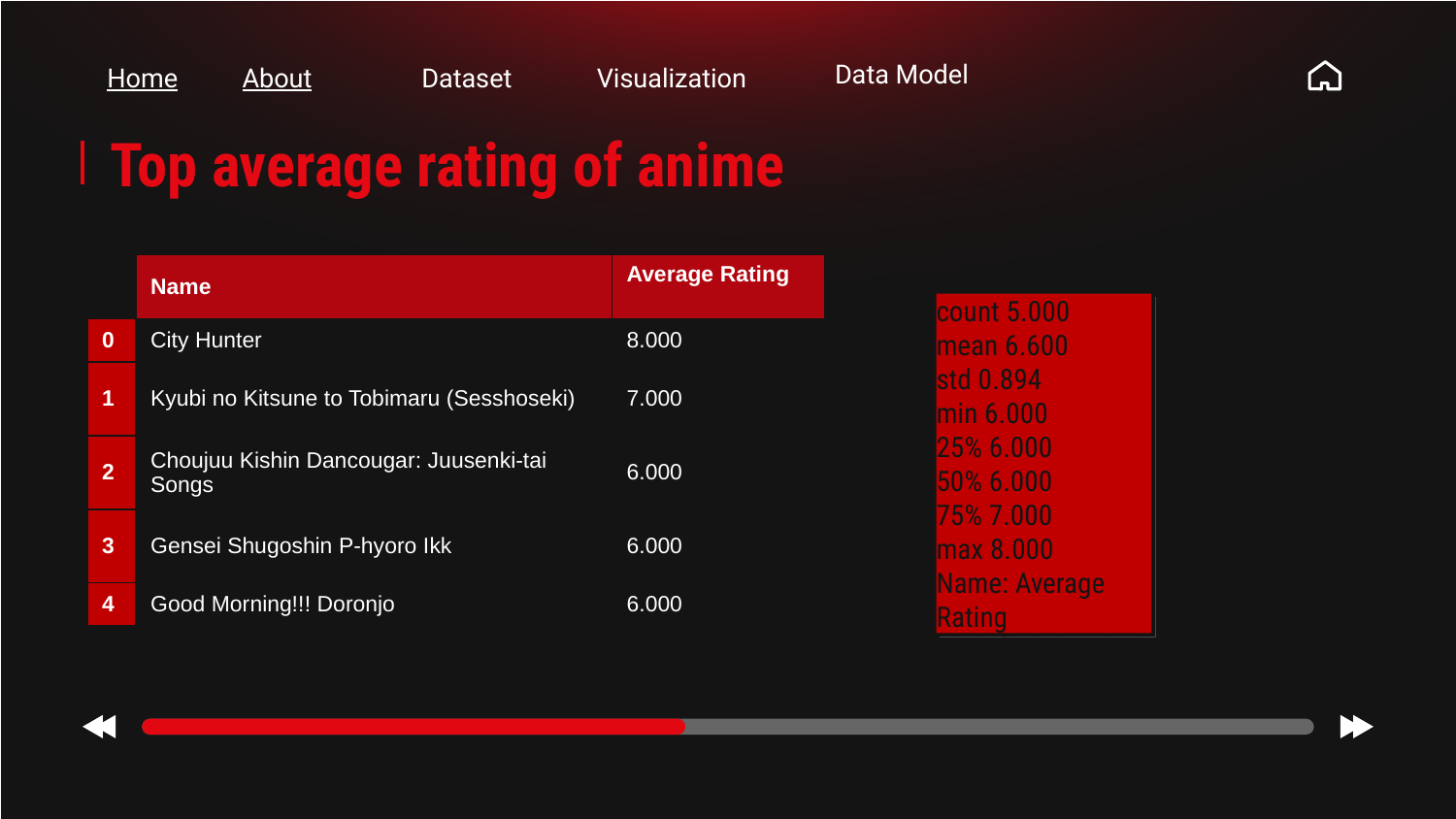

Home
About
Dataset
Visualization
Data Model

Top average rating of anime
|  | Name | Average Rating |
| --- | --- | --- |
| 0 | City Hunter | 8.000 |
| 1 | Kyubi no Kitsune to Tobimaru (Sesshoseki) | 7.000 |
| 2 | Choujuu Kishin Dancougar: Juusenki-tai Songs | 6.000 |
| 3 | Gensei Shugoshin P-hyoro Ikk | 6.000 |
| 4 | Good Morning!!! Doronjo | 6.000 |
count 5.000
mean 6.600
std 0.894
min 6.000
25% 6.000
50% 6.000
75% 7.000
max 8.000
Name: Average Rating